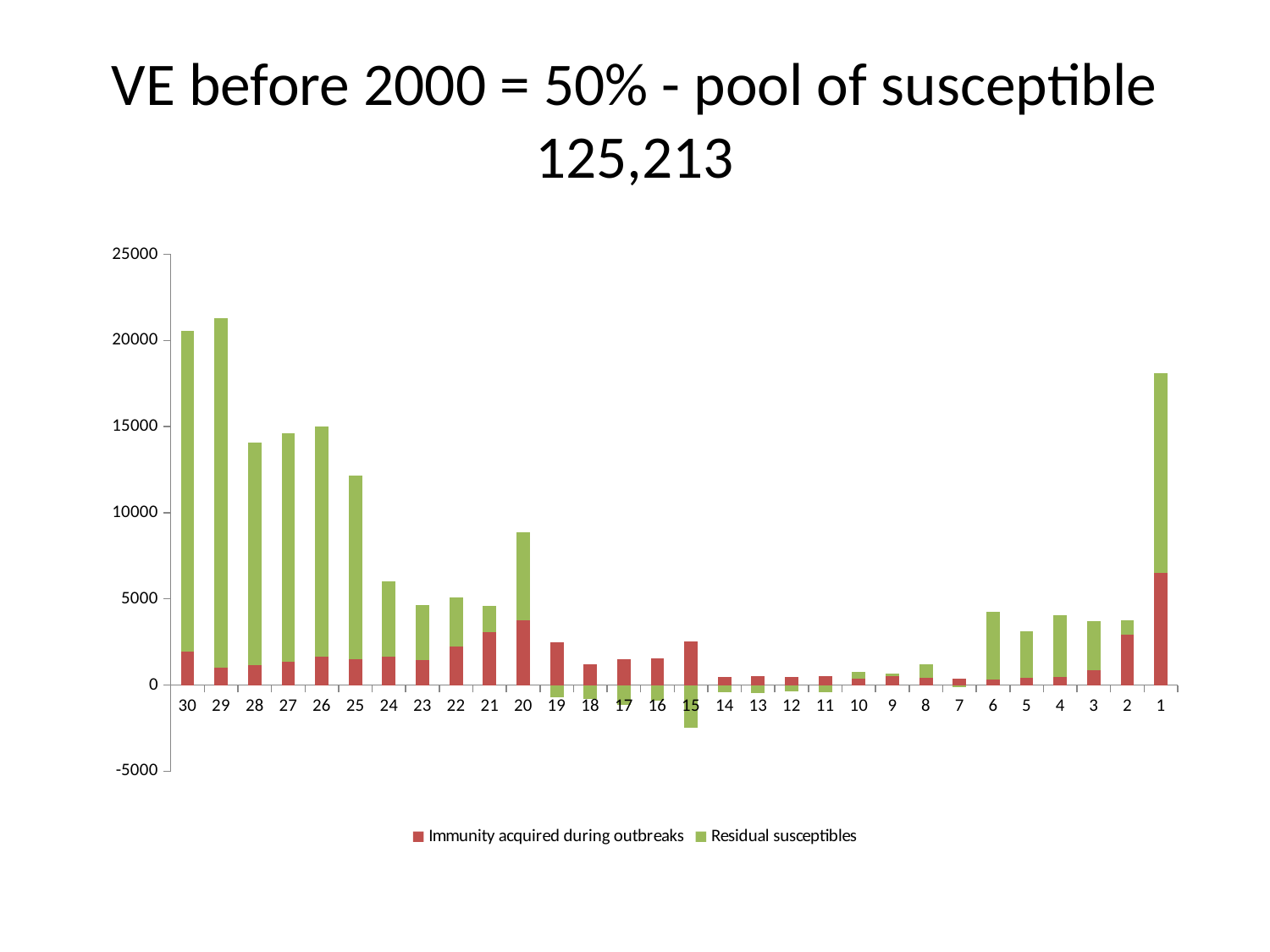

# VE before 2000 = 50% - pool of susceptible 125,213

### Chart

| Category | Immunity acquired during outbreaks | Residual susceptibles |
|---|---|---|
| 30 | 1932.0 | 18618.378 |
| 29 | 985.0 | 20301.324 |
| 28 | 1141.0 | 12929.215999999999 |
| 27 | 1351.0 | 13244.644999999999 |
| 26 | 1629.0 | 13380.684 |
| 25 | 1498.0 | 10643.701000000001 |
| 24 | 1626.0 | 4388.429999999999 |
| 23 | 1460.0 | 3191.0300000000007 |
| 22 | 2258.0 | 2808.8199999999997 |
| 21 | 3053.0 | 1551.2359999999999 |
| 20 | 3744.0 | 5120.868 |
| 19 | 2465.0 | -706.4720000000002 |
| 18 | 1181.0 | -799.328 |
| 17 | 1512.0 | -1141.4 |
| 16 | 1558.0 | -905.054 |
| 15 | 2548.0 | -2456.482 |
| 14 | 483.0 | -438.033 |
| 13 | 519.0 | -475.124 |
| 12 | 445.0 | -359.826 |
| 11 | 511.0 | -425.796 |
| 10 | 381.0 | 357.548 |
| 9 | 491.0 | 195.505 |
| 8 | 437.0 | 782.483 |
| 7 | 361.0 | -122.74000000000001 |
| 6 | 333.0 | 3910.4040000000005 |
| 5 | 424.0 | 2713.1079999999997 |
| 4 | 479.0 | 3574.357 |
| 3 | 843.0 | 2873.735 |
| 2 | 2927.0 | 834.7599999999998 |
| 1 | 6499.0 | 11622.719000000001 |